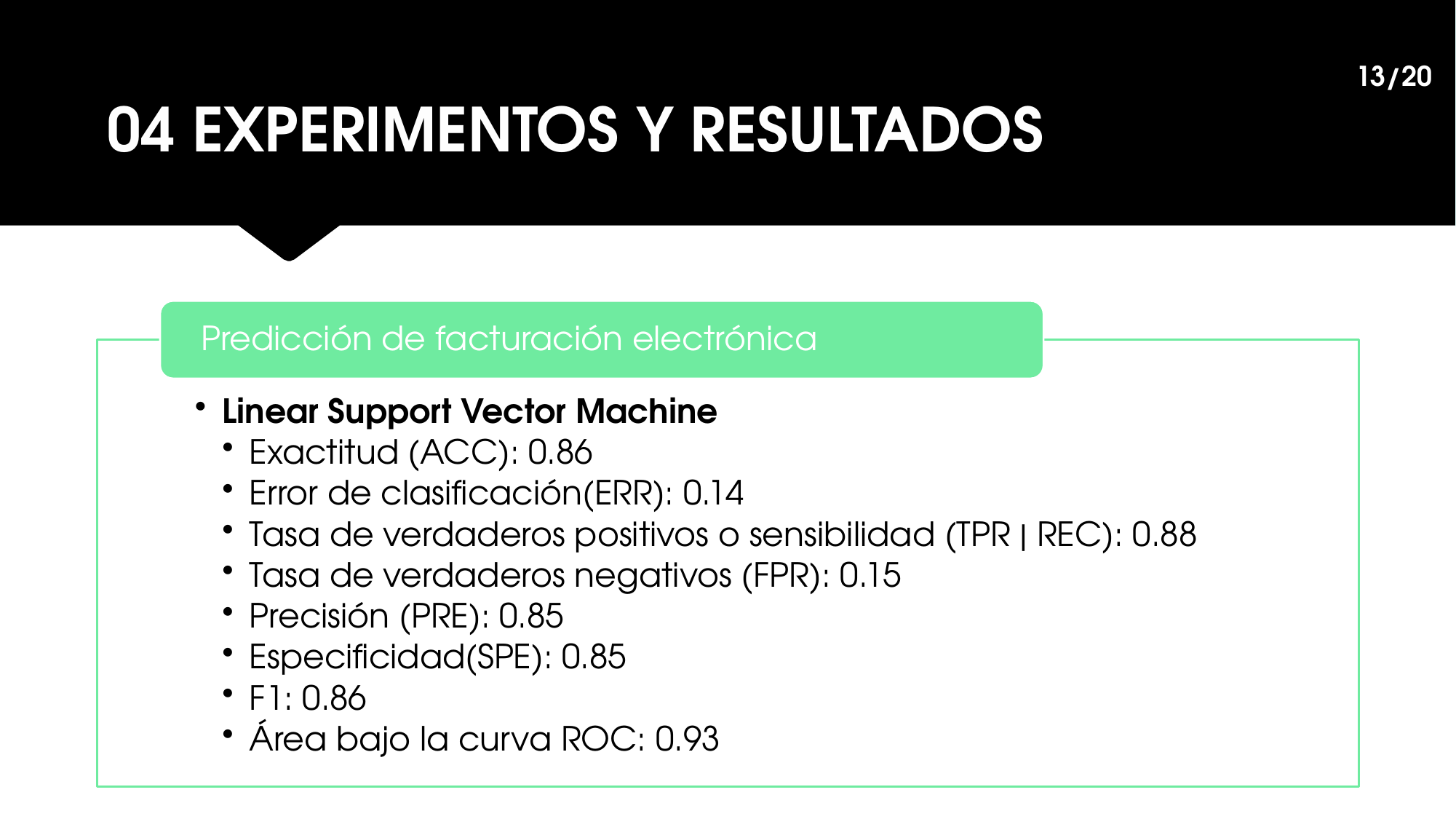

# 04 EXPERIMENTOS Y RESULTADOS
13/20

Linear Support Vector Machine
Exactitud (ACC): 0.86
Error de clasificación(ERR): 0.14
Tasa de verdaderos positivos o sensibilidad (TPR | REC): 0.88
Tasa de verdaderos negativos (FPR): 0.15
Precisión (PRE): 0.85
Especificidad(SPE): 0.85
F1: 0.86
Área bajo la curva ROC: 0.93
Predicción de facturación electrónica